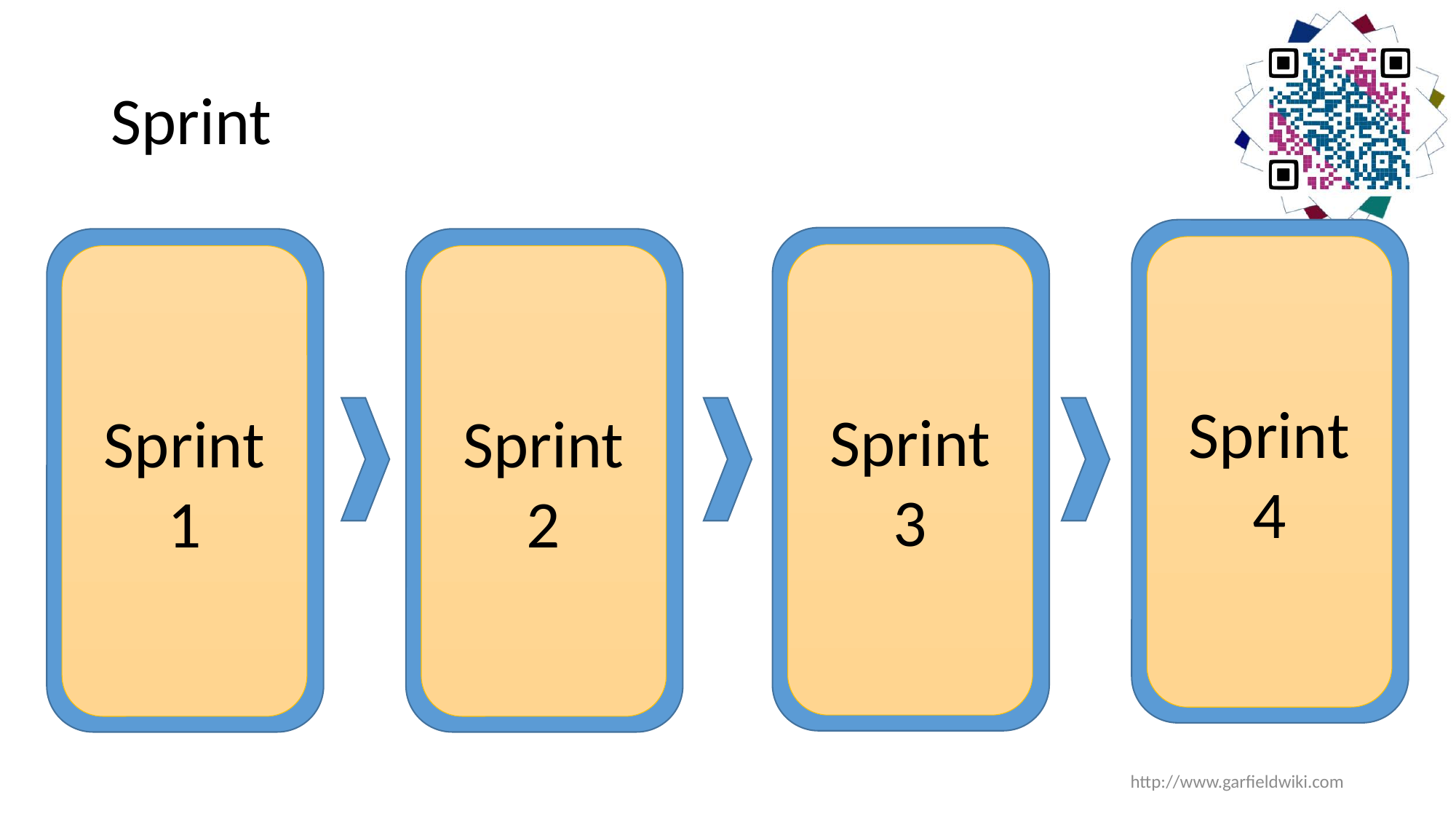

# Sprint

Sprint
4

Sprint
3

Sprint
1

Sprint
2

http://www.garfieldwiki.com